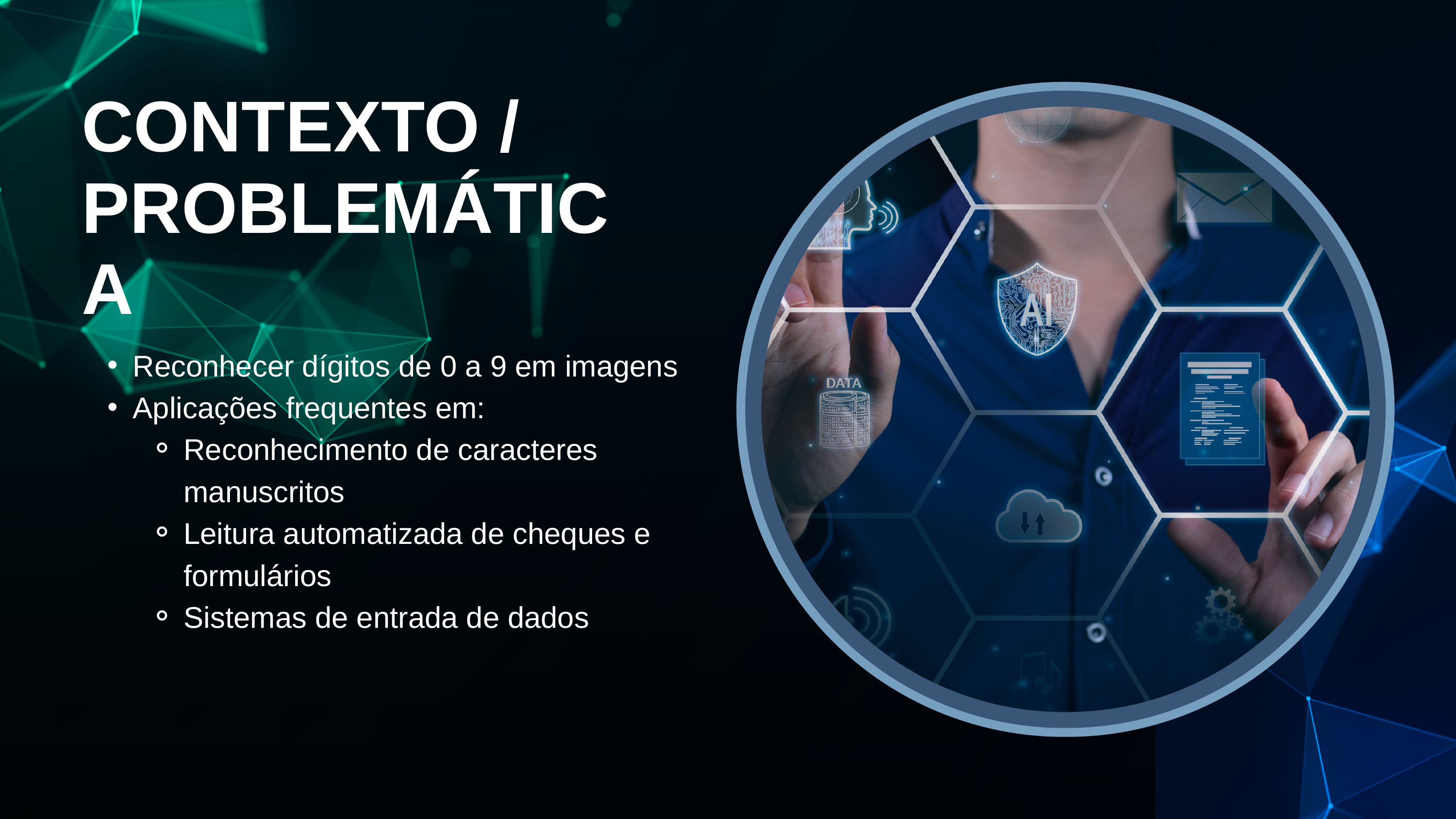

CONTEXTO / PROBLEMÁTICA
Reconhecer dígitos de 0 a 9 em imagens
Aplicações frequentes em:
Reconhecimento de caracteres manuscritos
Leitura automatizada de cheques e formulários
Sistemas de entrada de dados